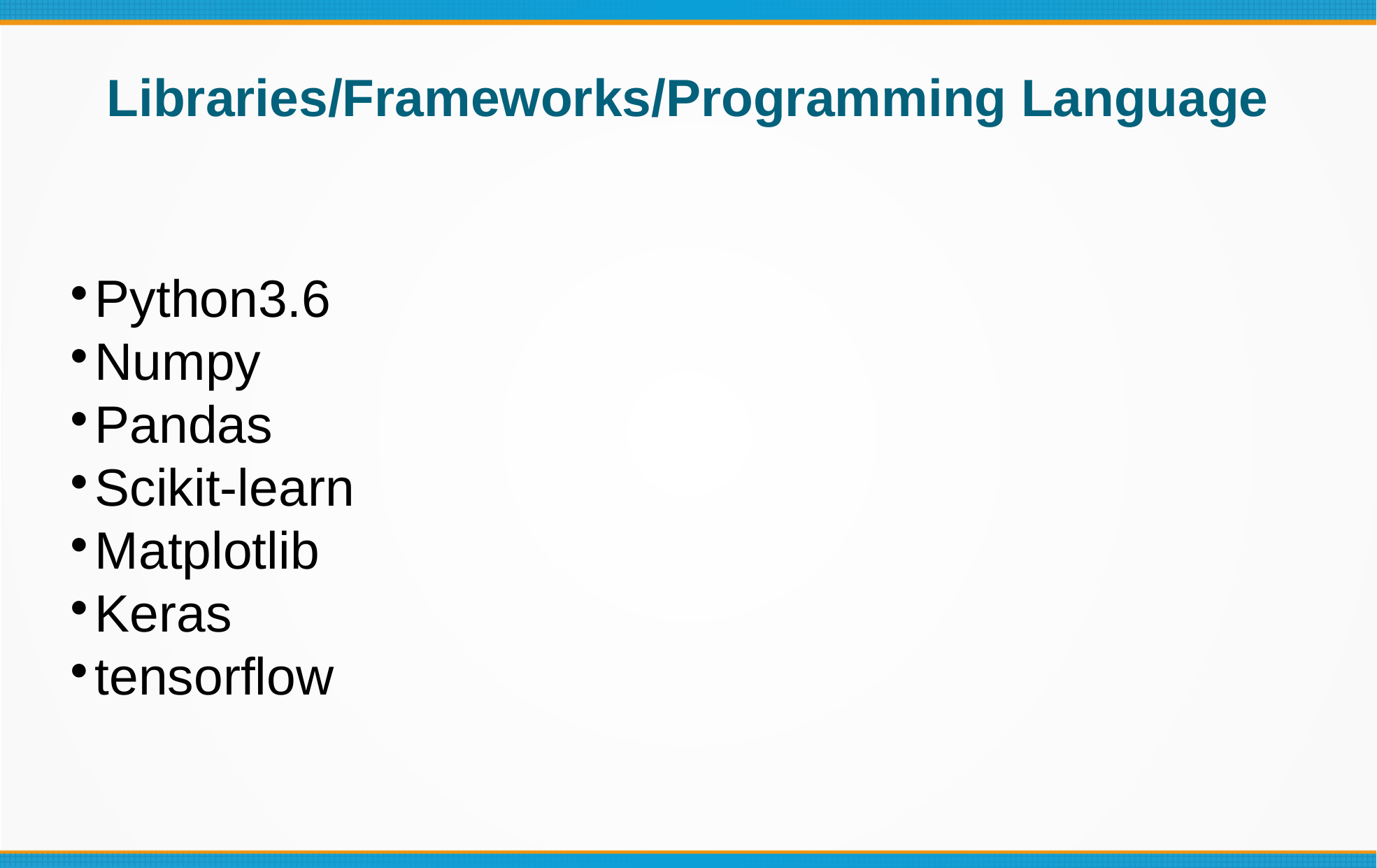

Libraries/Frameworks/Programming Language
Python3.6
Numpy
Pandas
Scikit-learn
Matplotlib
Keras
tensorflow